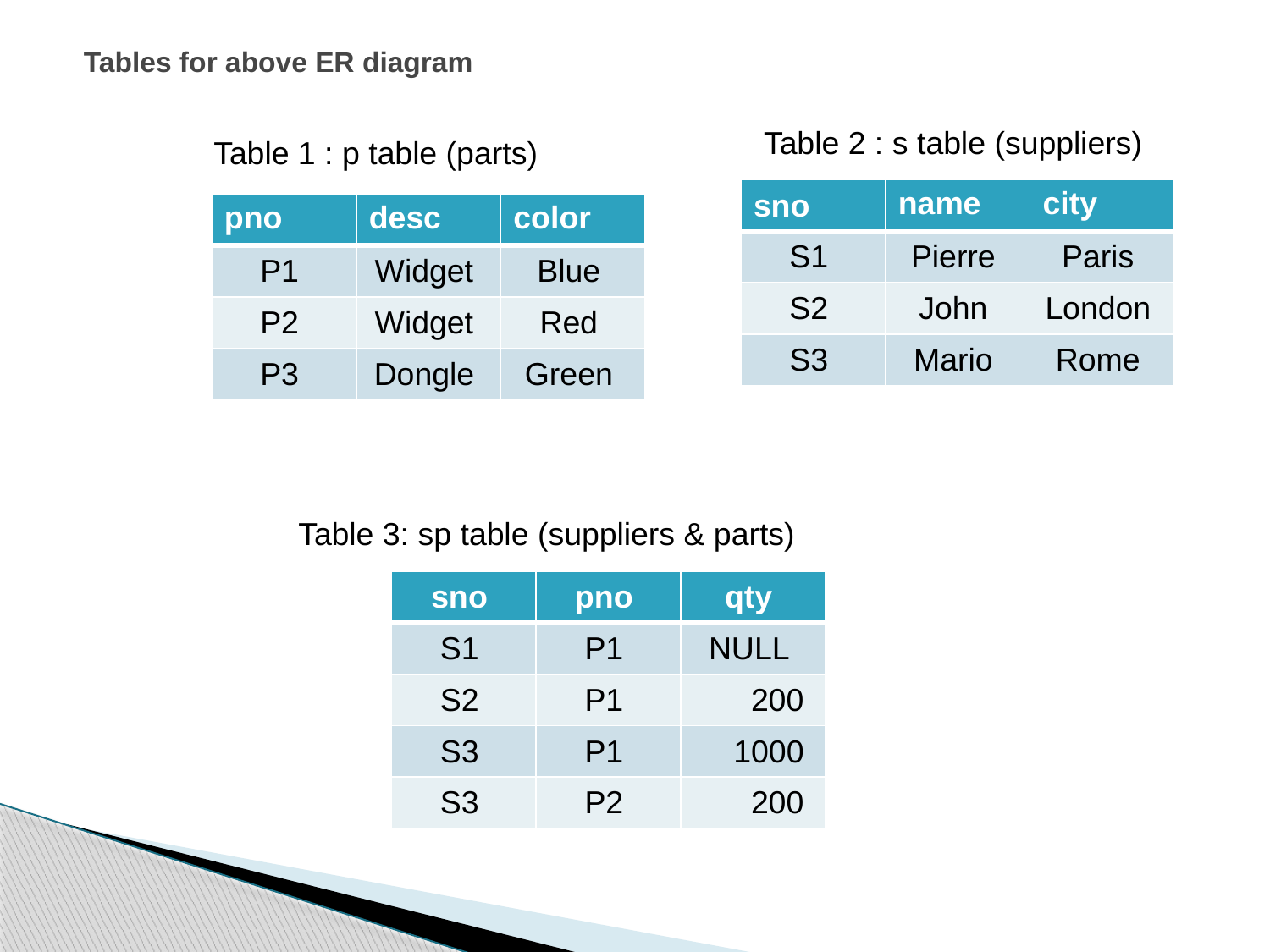

# Tables for above ER diagram
Table 2 : s table (suppliers)
Table 1 : p table (parts)
| sno | name | city |
| --- | --- | --- |
| S1 | Pierre | Paris |
| S2 | John | London |
| S3 | Mario | Rome |
| pno | desc | color |
| --- | --- | --- |
| P1 | Widget | Blue |
| P2 | Widget | Red |
| P3 | Dongle | Green |
Table 3: sp table (suppliers & parts)
| sno | pno | qty |
| --- | --- | --- |
| S1 | P1 | NULL |
| S2 | P1 | 200 |
| S3 | P1 | 1000 |
| S3 | P2 | 200 |